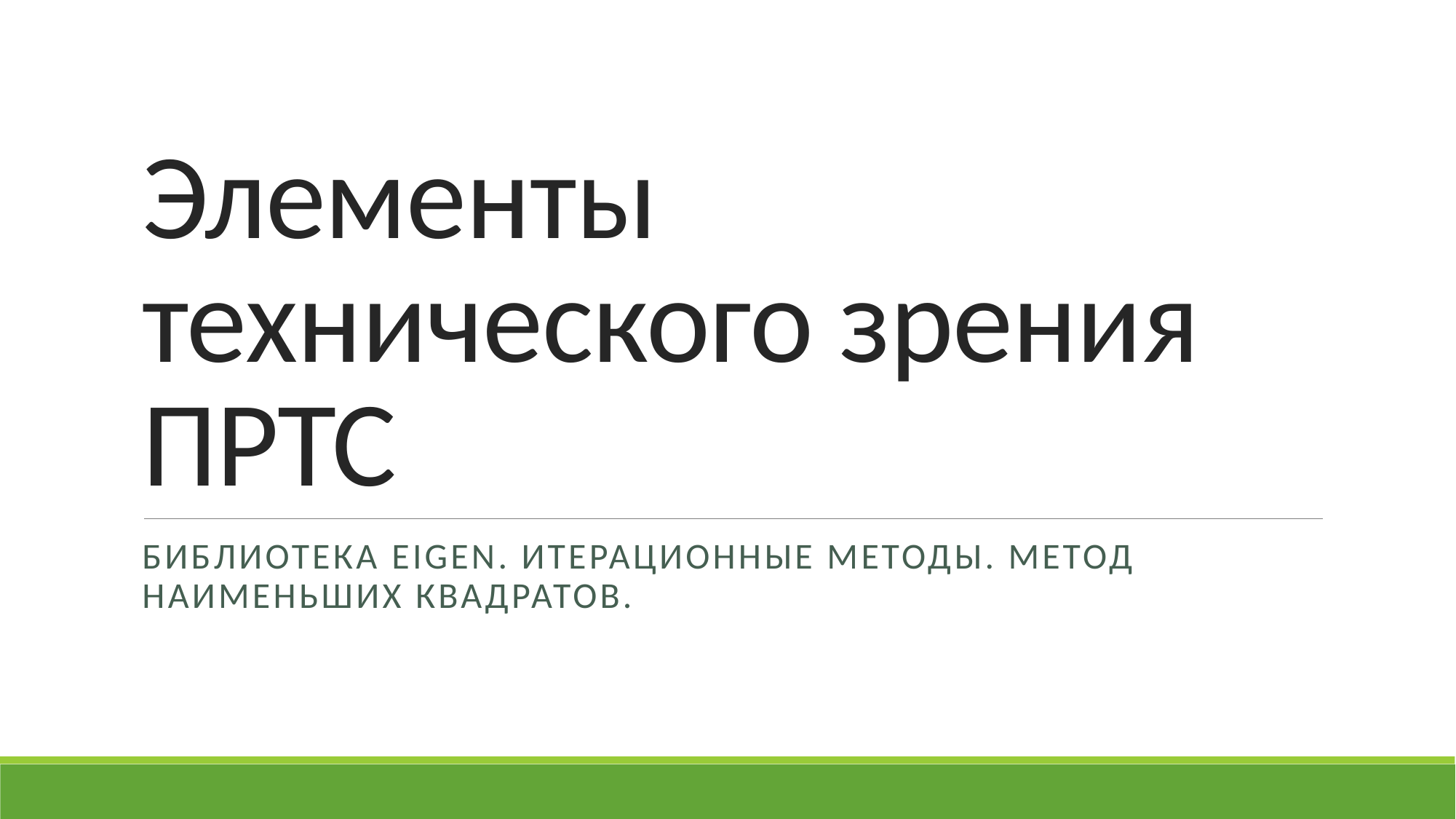

# Элементы технического зрения ПРТС
Библиотека Eigen. Итерационные методы. Метод наименьших квадратов.